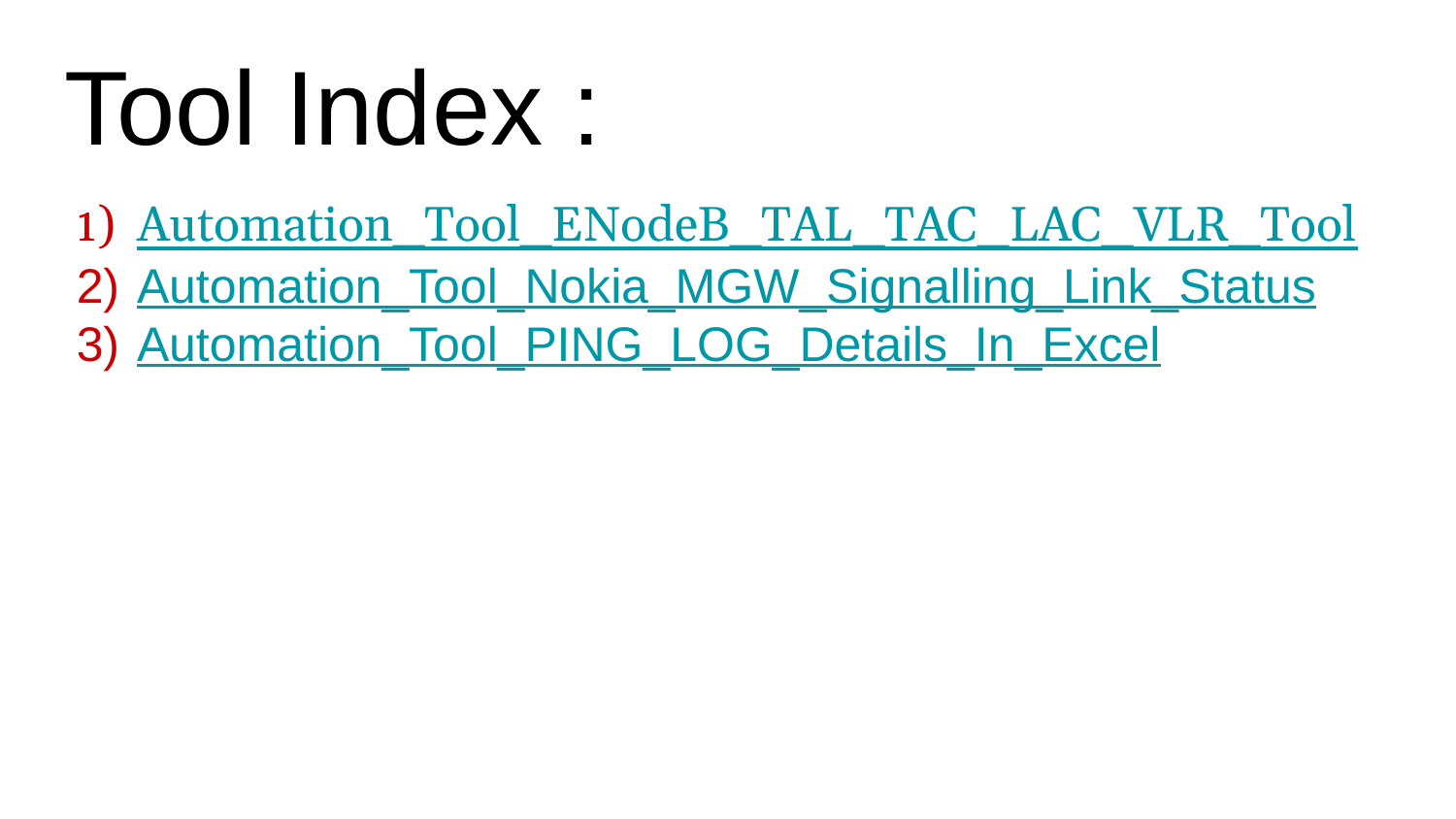

# Tool Index :
Automation_Tool_ENodeB_TAL_TAC_LAC_VLR_Tool
Automation_Tool_Nokia_MGW_Signalling_Link_Status
Automation_Tool_PING_LOG_Details_In_Excel